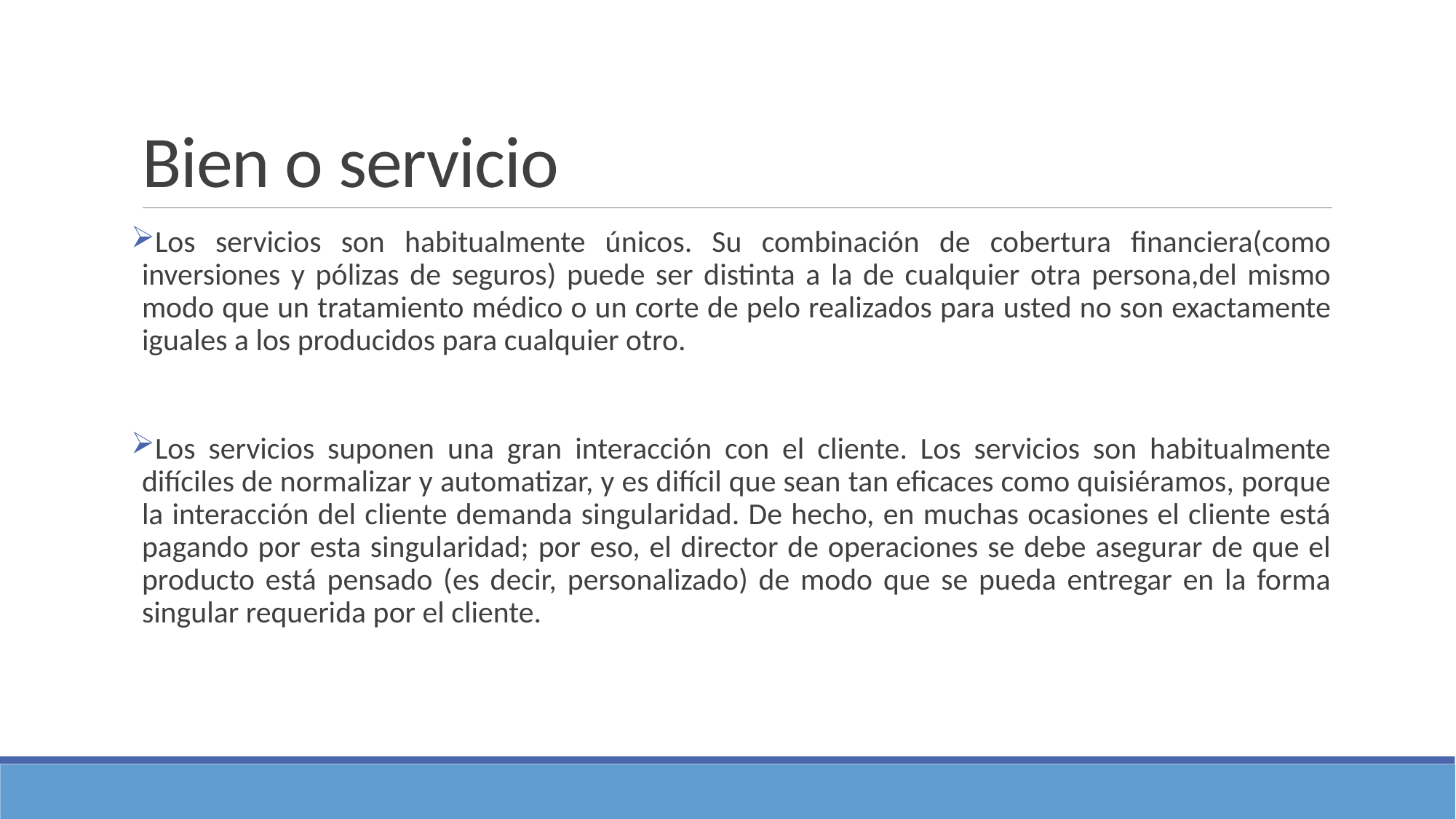

# Bien o servicio
Los servicios son habitualmente únicos. Su combinación de cobertura financiera(como inversiones y pólizas de seguros) puede ser distinta a la de cualquier otra persona,del mismo modo que un tratamiento médico o un corte de pelo realizados para usted no son exactamente iguales a los producidos para cualquier otro.

Los servicios suponen una gran interacción con el cliente. Los servicios son habitualmente difíciles de normalizar y automatizar, y es difícil que sean tan eficaces como quisiéramos, porque la interacción del cliente demanda singularidad. De hecho, en muchas ocasiones el cliente está pagando por esta singularidad; por eso, el director de operaciones se debe asegurar de que el producto está pensado (es decir, personalizado) de modo que se pueda entregar en la forma singular requerida por el cliente.